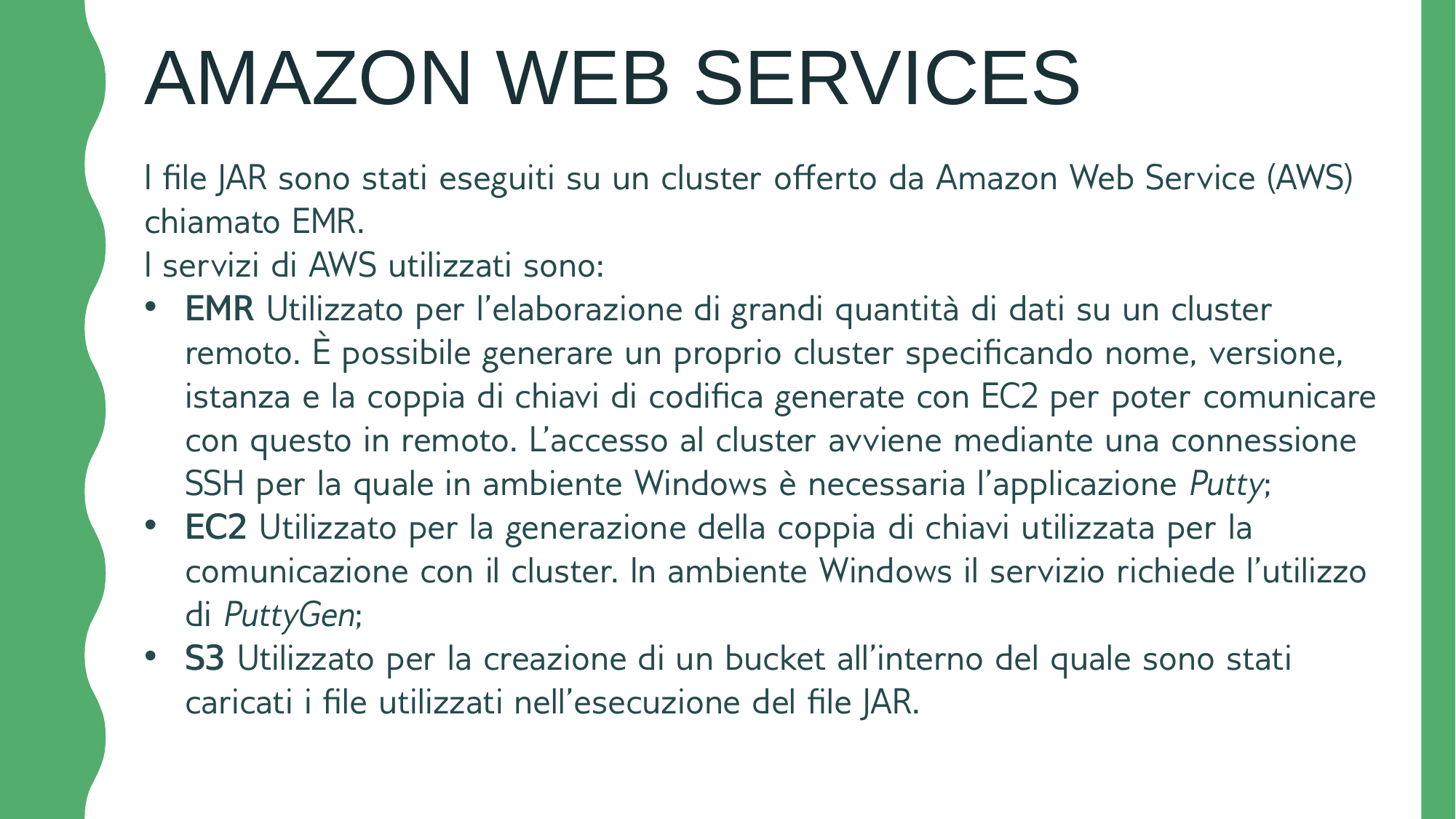

AMAZON WEB SERVICES
I file JAR sono stati eseguiti su un cluster offerto da Amazon Web Service (AWS) chiamato EMR.
I servizi di AWS utilizzati sono:
EMR Utilizzato per l’elaborazione di grandi quantità di dati su un cluster remoto. È possibile generare un proprio cluster specificando nome, versione, istanza e la coppia di chiavi di codifica generate con EC2 per poter comunicare con questo in remoto. L’accesso al cluster avviene mediante una connessione SSH per la quale in ambiente Windows è necessaria l’applicazione Putty;
EC2 Utilizzato per la generazione della coppia di chiavi utilizzata per la comunicazione con il cluster. In ambiente Windows il servizio richiede l’utilizzo di PuttyGen;
S3 Utilizzato per la creazione di un bucket all’interno del quale sono stati caricati i file utilizzati nell’esecuzione del file JAR.